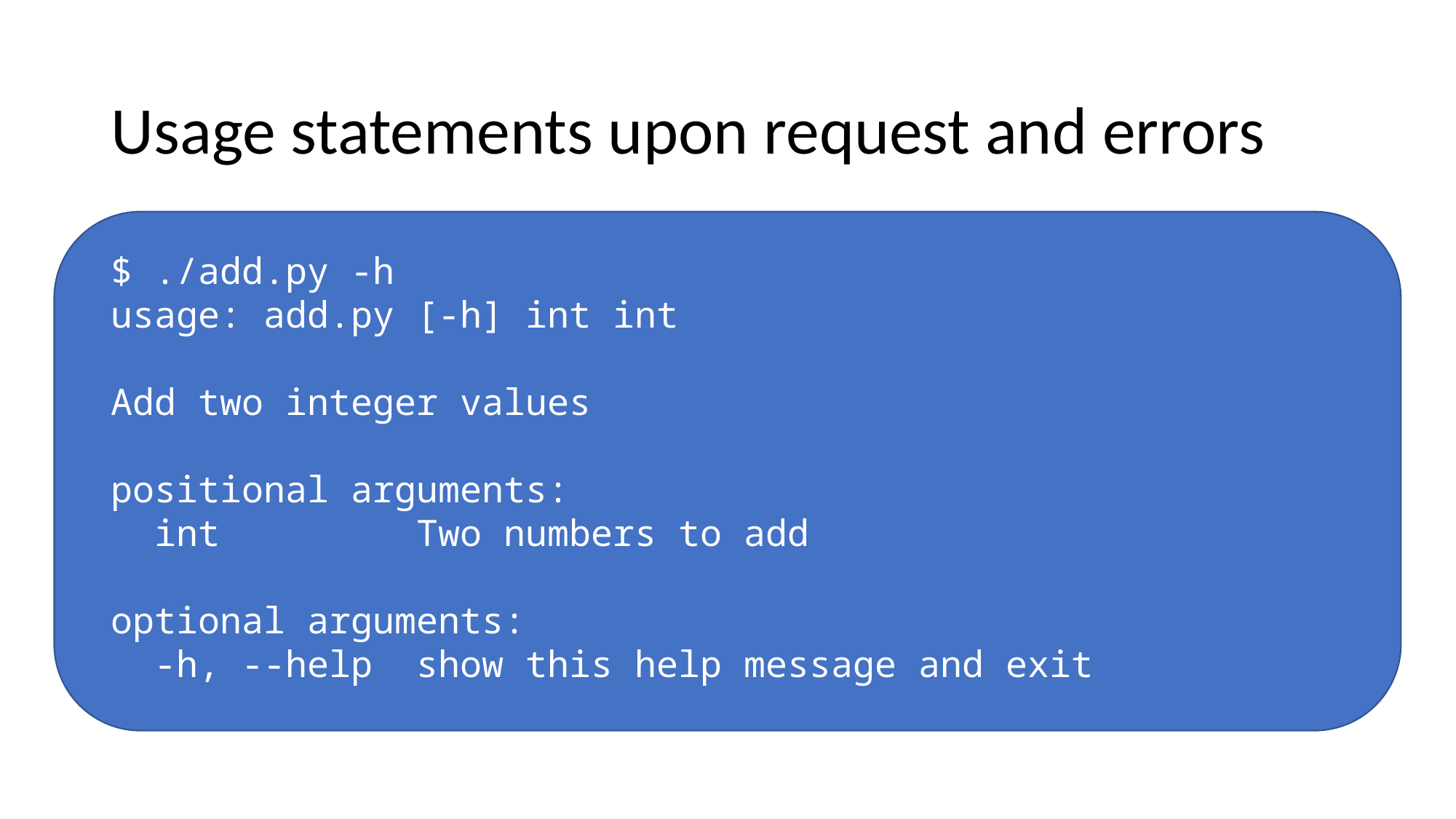

# Usage statements upon request and errors

$ ./add.py -h
usage: add.py [-h] int int

Add two integer values

positional arguments:
  int         Two numbers to add

optional arguments:
  -h, --help  show this help message and exit